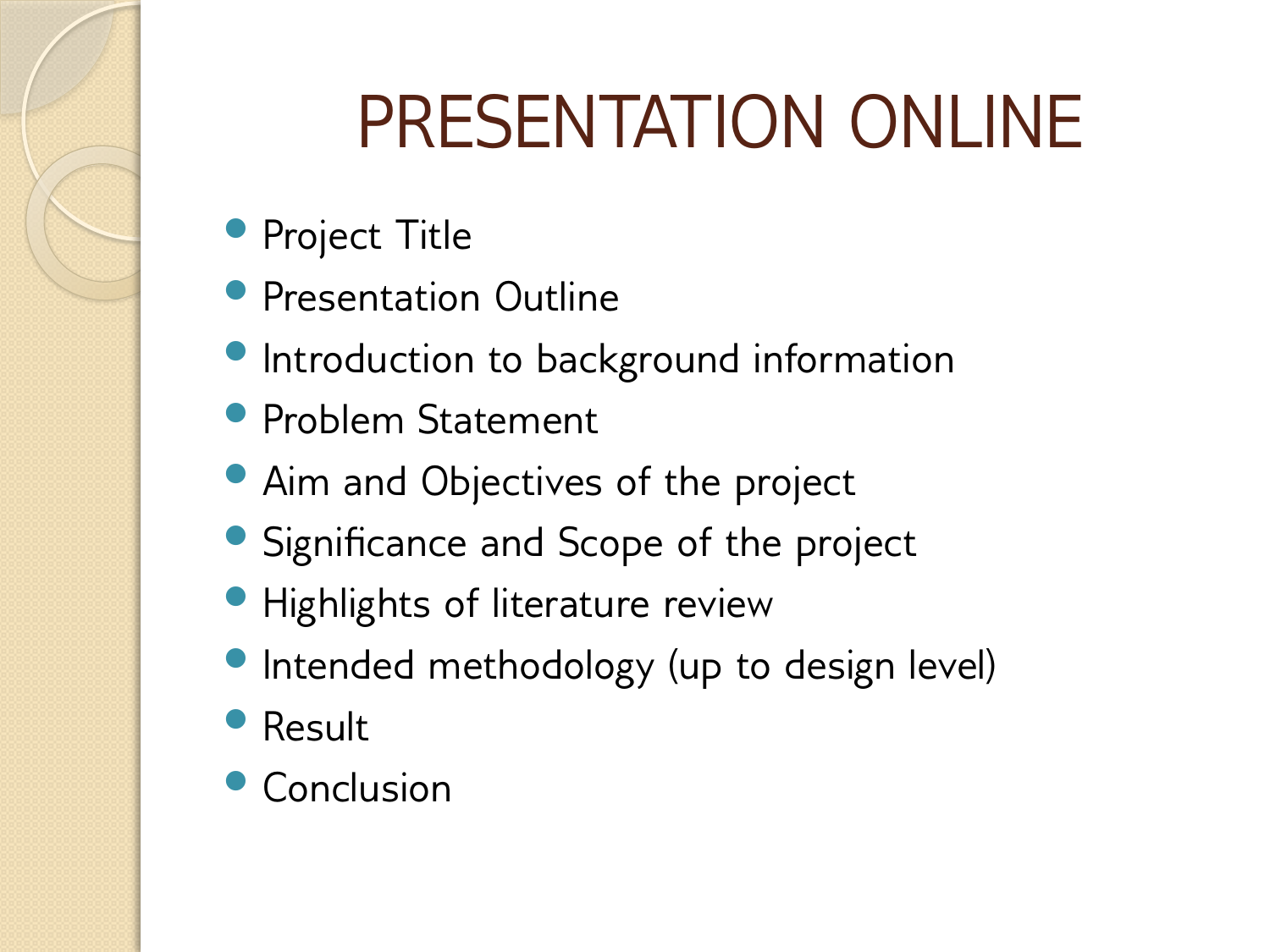

# PRESENTATION ONLINE
Project Title
Presentation Outline
Introduction to background information
Problem Statement
Aim and Objectives of the project
Significance and Scope of the project
Highlights of literature review
Intended methodology (up to design level)
Result
Conclusion